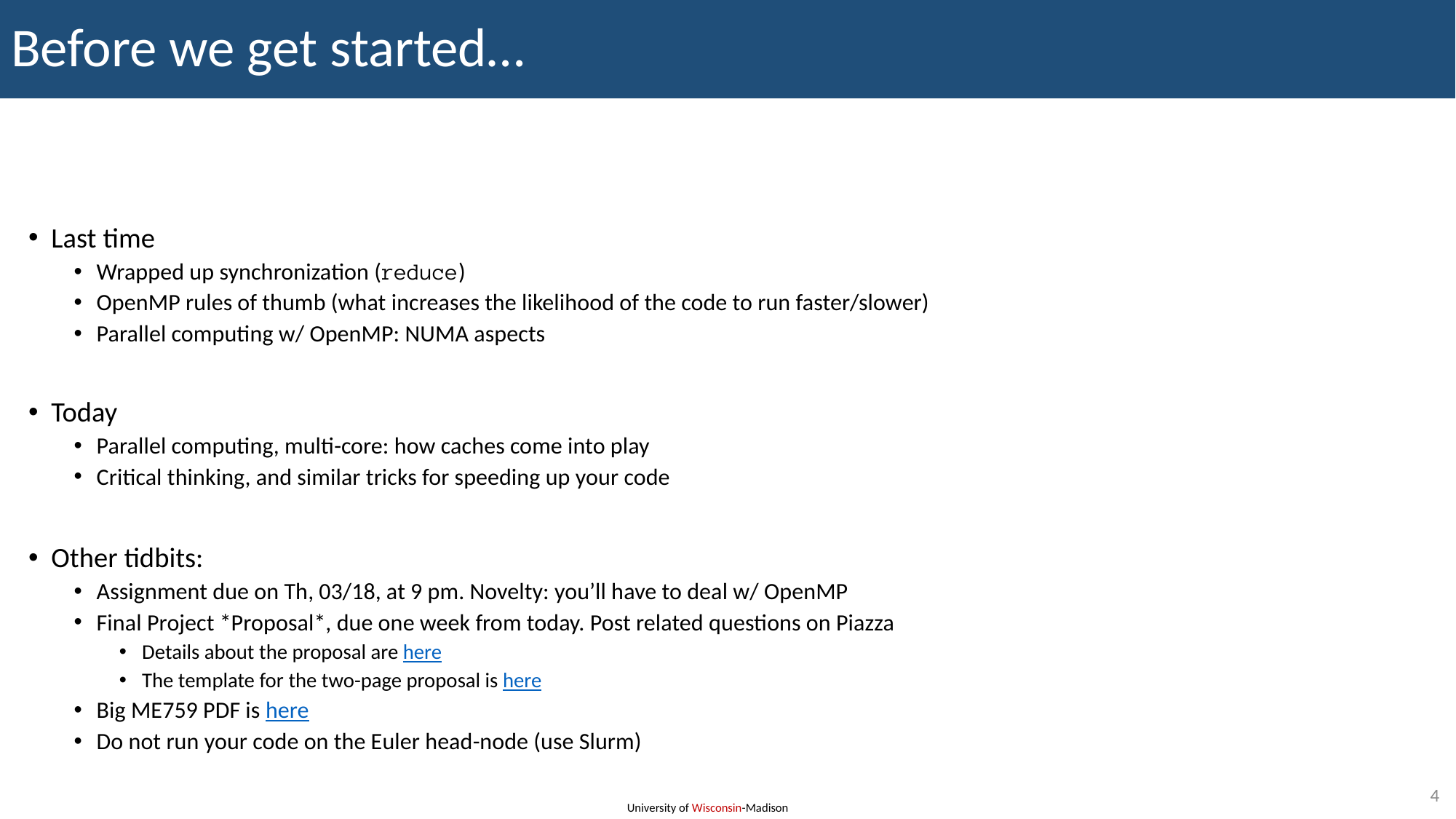

# Before we get started…

Last time
Wrapped up synchronization (reduce)
OpenMP rules of thumb (what increases the likelihood of the code to run faster/slower)
Parallel computing w/ OpenMP: NUMA aspects

Today
Parallel computing, multi-core: how caches come into play
Critical thinking, and similar tricks for speeding up your code

Other tidbits:
Assignment due on Th, 03/18, at 9 pm. Novelty: you’ll have to deal w/ OpenMP
Final Project *Proposal*, due one week from today. Post related questions on Piazza
Details about the proposal are here
The template for the two-page proposal is here
Big ME759 PDF is here
Do not run your code on the Euler head-node (use Slurm)
4